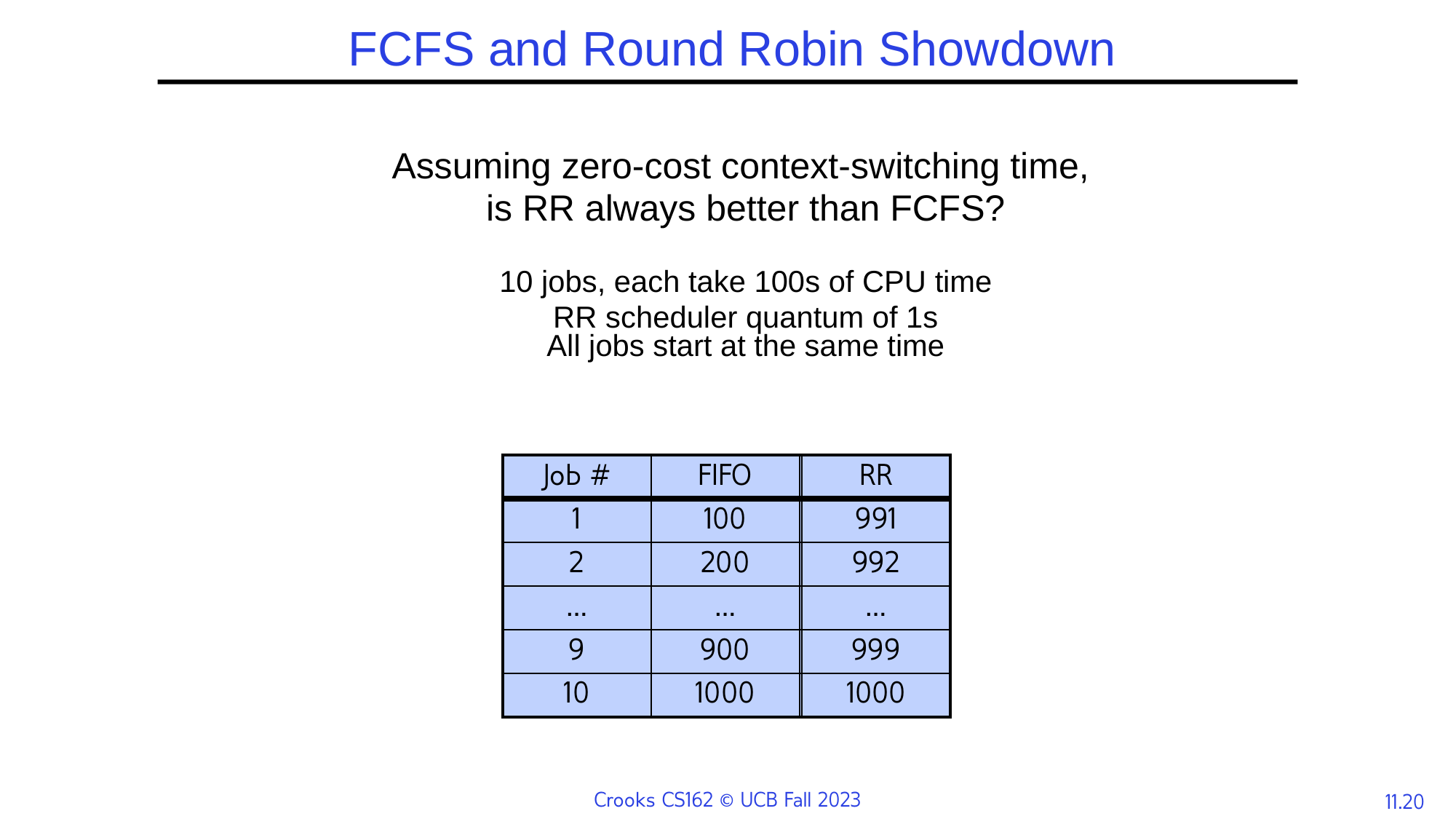

# FCFS and Round Robin Showdown
Assuming zero-cost context-switching time,
is RR always better than FCFS?

10 jobs, each take 100s of CPU time
RR scheduler quantum of 1s
All jobs start at the same time

| Job # | FIFO |
| --- | --- |
| 1 | 100 |
| 2 | 200 |
| … | … |
| 9 | 900 |
| 10 | 1000 |
| Job # | FIFO | RR |
| --- | --- | --- |
| 1 | 100 | 991 |
| 2 | 200 | 992 |
| … | … | … |
| 9 | 900 | 999 |
| 10 | 1000 | 1000 |